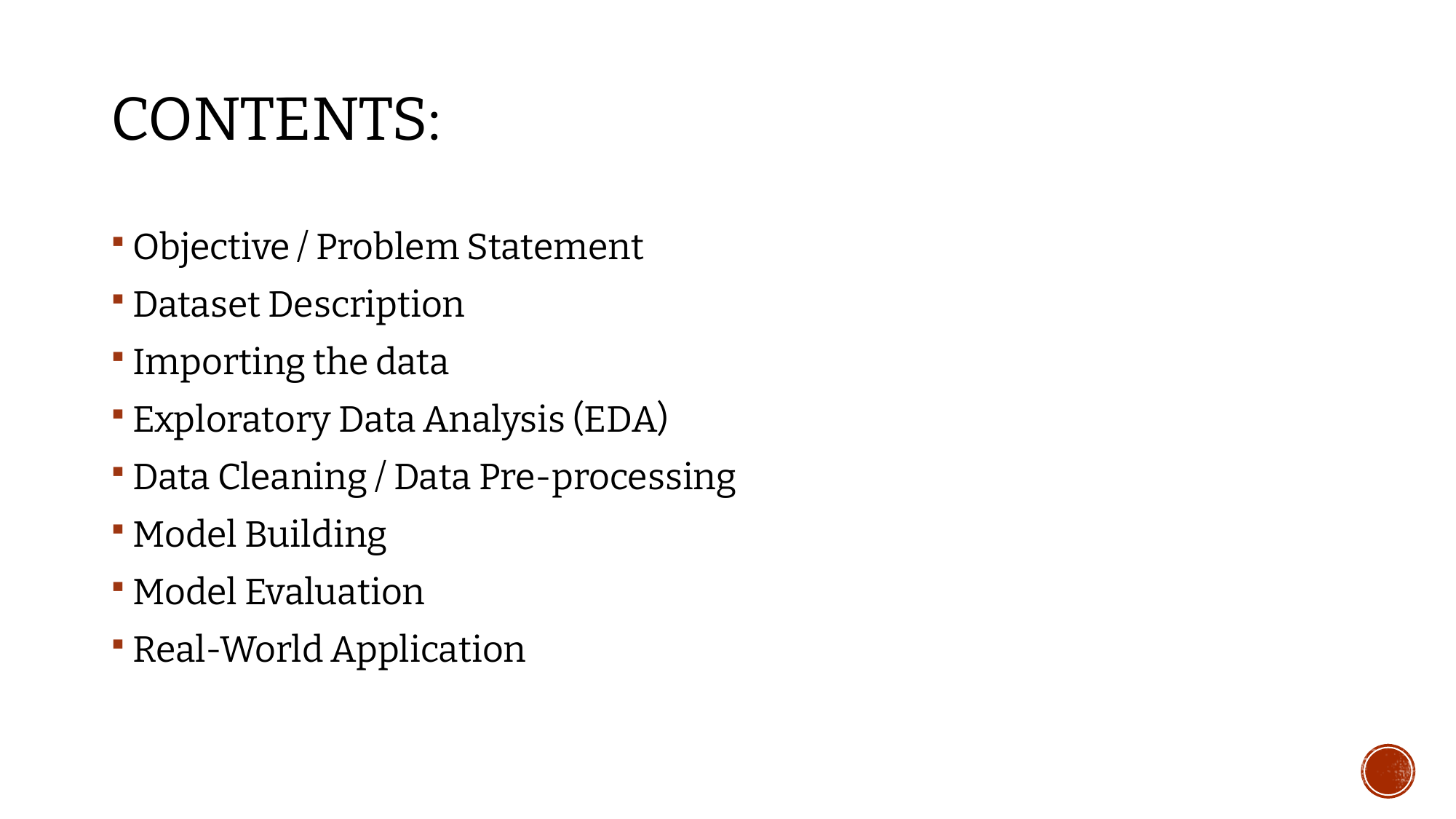

# Contents:
Objective / Problem Statement
Dataset Description
Importing the data
Exploratory Data Analysis (EDA)
Data Cleaning / Data Pre-processing
Model Building
Model Evaluation
Real-World Application